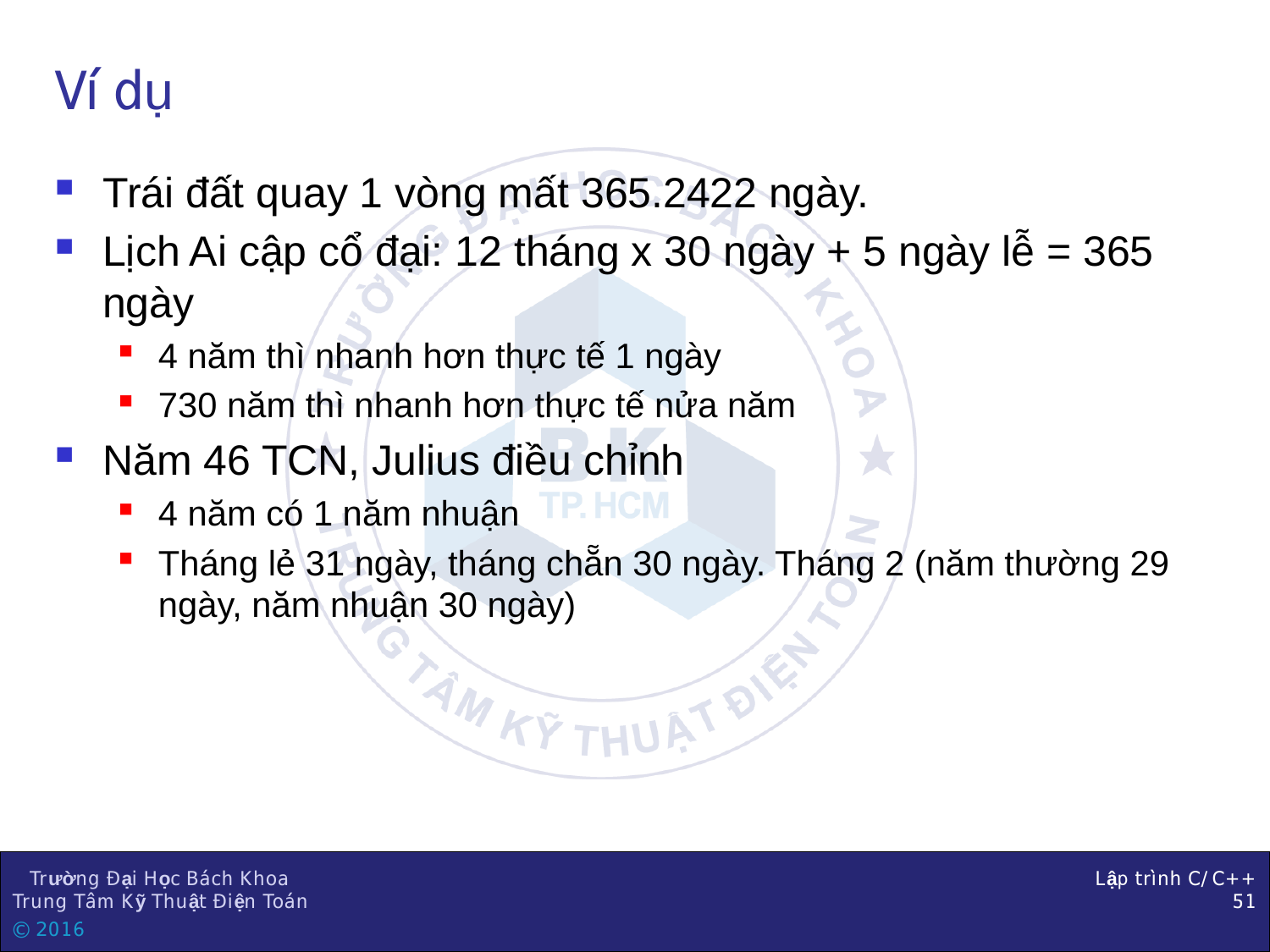

# Ví dụ
Trái đất quay 1 vòng mất 365.2422 ngày.
Lịch Ai cập cổ đại: 12 tháng x 30 ngày + 5 ngày lễ = 365 ngày
4 năm thì nhanh hơn thực tế 1 ngày
730 năm thì nhanh hơn thực tế nửa năm
Năm 46 TCN, Julius điều chỉnh
4 năm có 1 năm nhuận
Tháng lẻ 31 ngày, tháng chẵn 30 ngày. Tháng 2 (năm thường 29 ngày, năm nhuận 30 ngày)